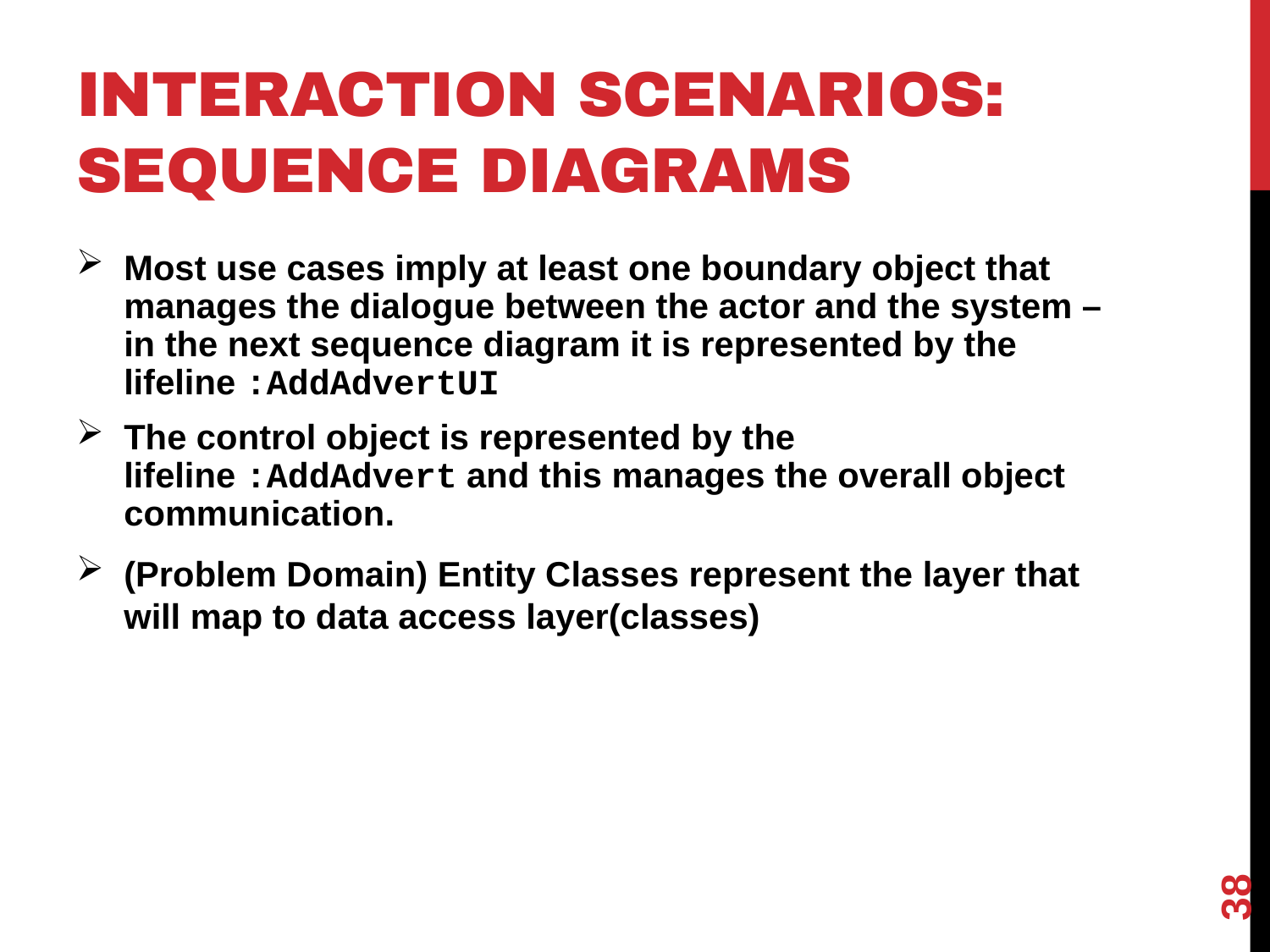

# Interaction scenarios:  Sequence diagrams
Most use cases imply at least one boundary object that manages the dialogue between the actor and the system – in the next sequence diagram it is represented by the lifeline :AddAdvertUI
The control object is represented by the lifeline :AddAdvert and this manages the overall object communication.
(Problem Domain) Entity Classes represent the layer that will map to data access layer(classes)
38